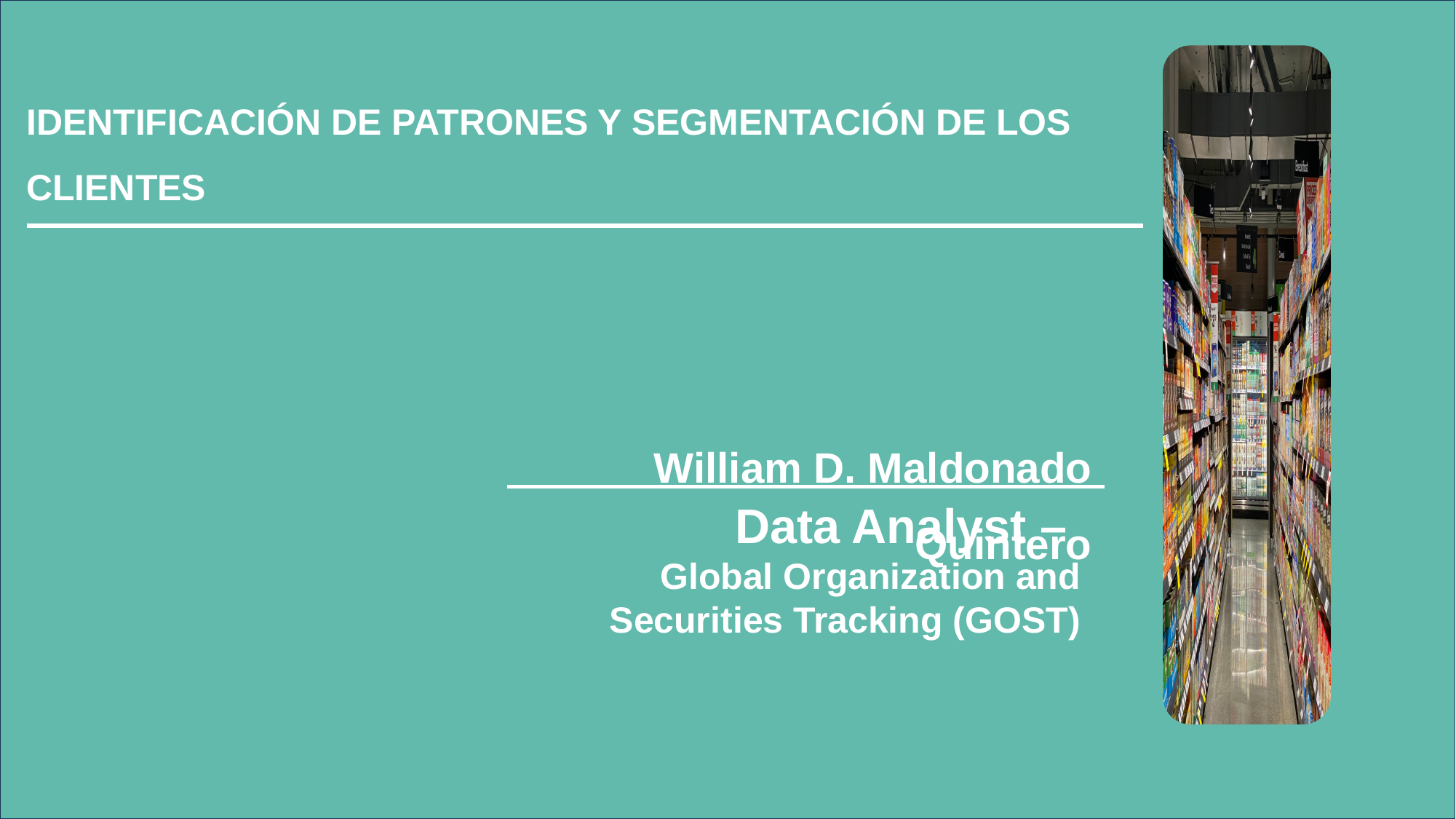

IDENTIFICACIÓN DE PATRONES Y SEGMENTACIÓN DE LOS CLIENTES
William D. Maldonado Quintero
Data Analyst –
Global Organization and Securities Tracking (GOST)
Acquiring Customers